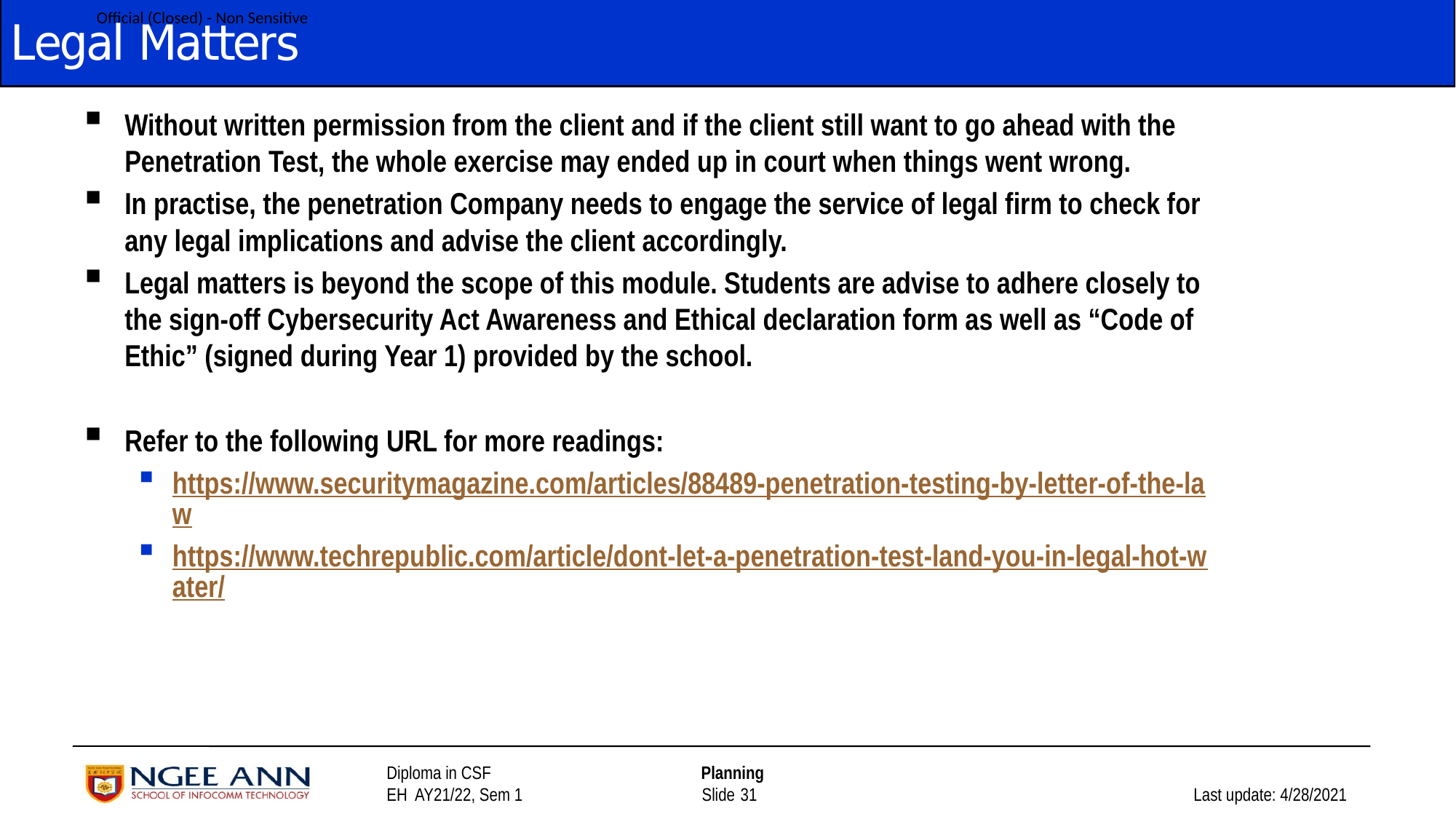

# Legal Matters
Without written permission from the client and if the client still want to go ahead with the Penetration Test, the whole exercise may ended up in court when things went wrong.
In practise, the penetration Company needs to engage the service of legal firm to check for any legal implications and advise the client accordingly.
Legal matters is beyond the scope of this module. Students are advise to adhere closely to the sign-off Cybersecurity Act Awareness and Ethical declaration form as well as “Code of Ethic” (signed during Year 1) provided by the school.

Refer to the following URL for more readings:
https://www.securitymagazine.com/articles/88489-penetration-testing-by-letter-of-the-law
https://www.techrepublic.com/article/dont-let-a-penetration-test-land-you-in-legal-hot-water/